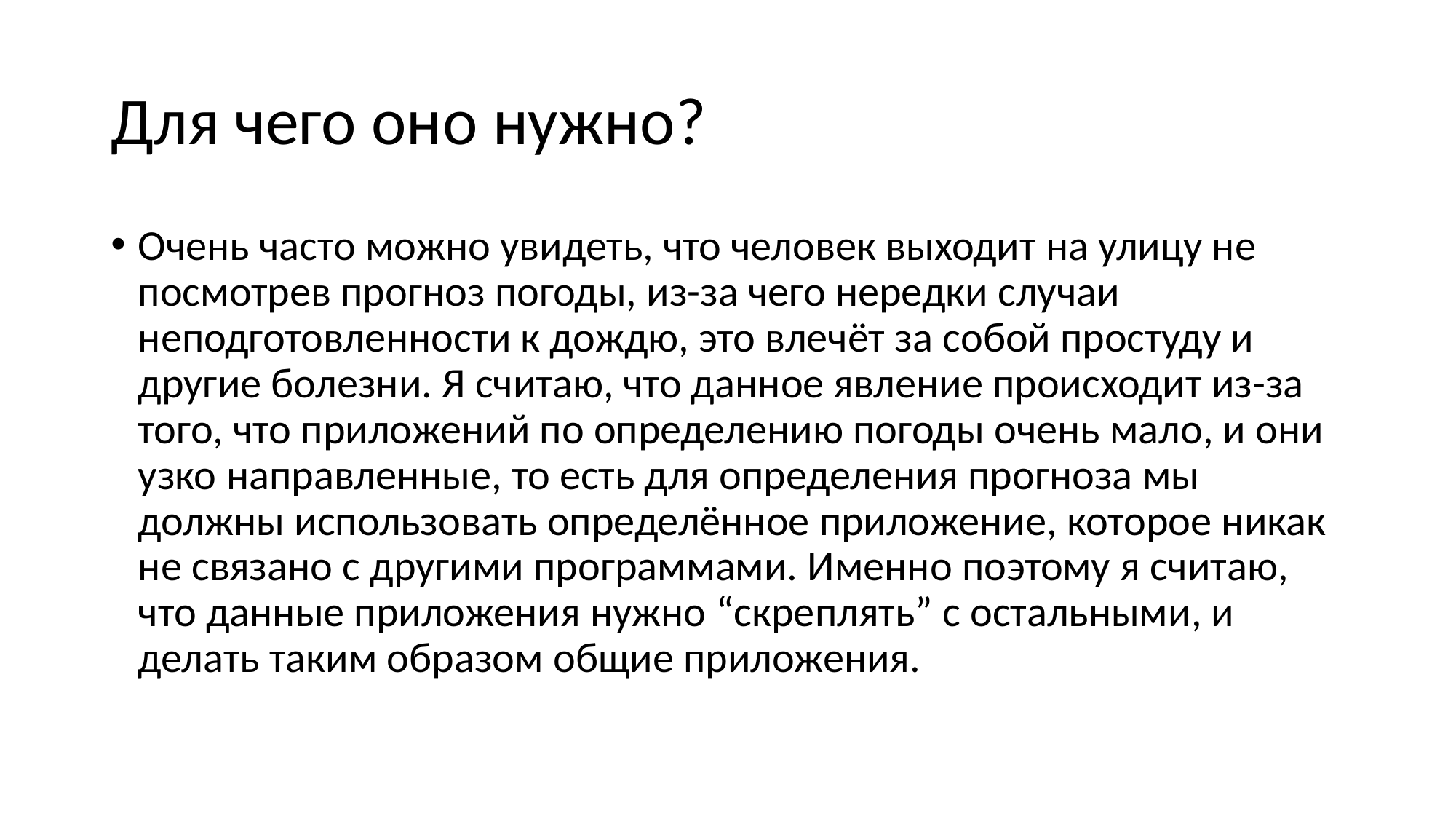

# Для чего оно нужно?
Очень часто можно увидеть, что человек выходит на улицу не посмотрев прогноз погоды, из-за чего нередки случаи неподготовленности к дождю, это влечёт за собой простуду и другие болезни. Я считаю, что данное явление происходит из-за того, что приложений по определению погоды очень мало, и они узко направленные, то есть для определения прогноза мы должны использовать определённое приложение, которое никак не связано с другими программами. Именно поэтому я считаю, что данные приложения нужно “скреплять” с остальными, и делать таким образом общие приложения.